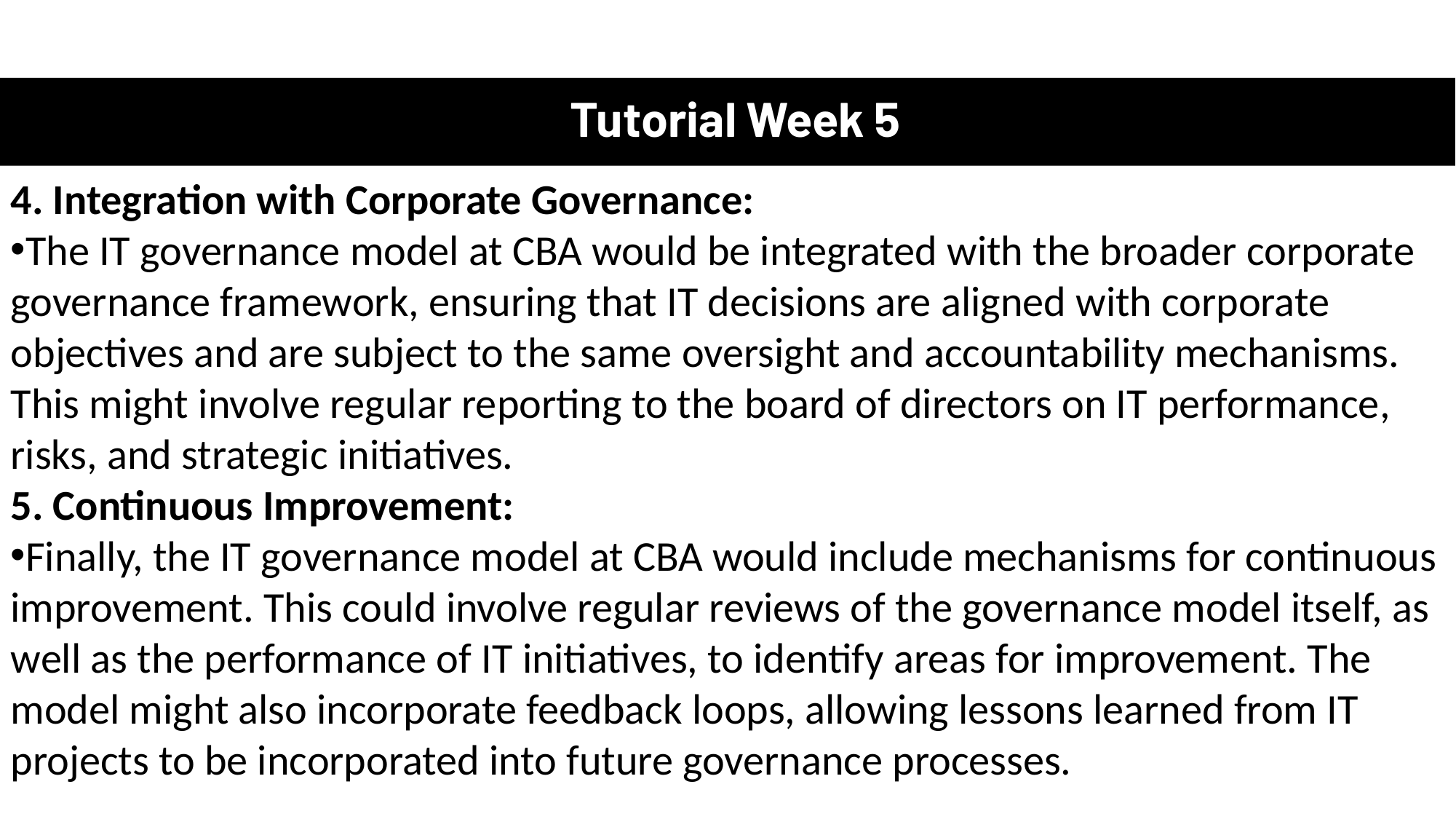

# Tutorial Week 5

4. Integration with Corporate Governance:
The IT governance model at CBA would be integrated with the broader corporate governance framework, ensuring that IT decisions are aligned with corporate objectives and are subject to the same oversight and accountability mechanisms. This might involve regular reporting to the board of directors on IT performance, risks, and strategic initiatives.
5. Continuous Improvement:
Finally, the IT governance model at CBA would include mechanisms for continuous improvement. This could involve regular reviews of the governance model itself, as well as the performance of IT initiatives, to identify areas for improvement. The model might also incorporate feedback loops, allowing lessons learned from IT projects to be incorporated into future governance processes.